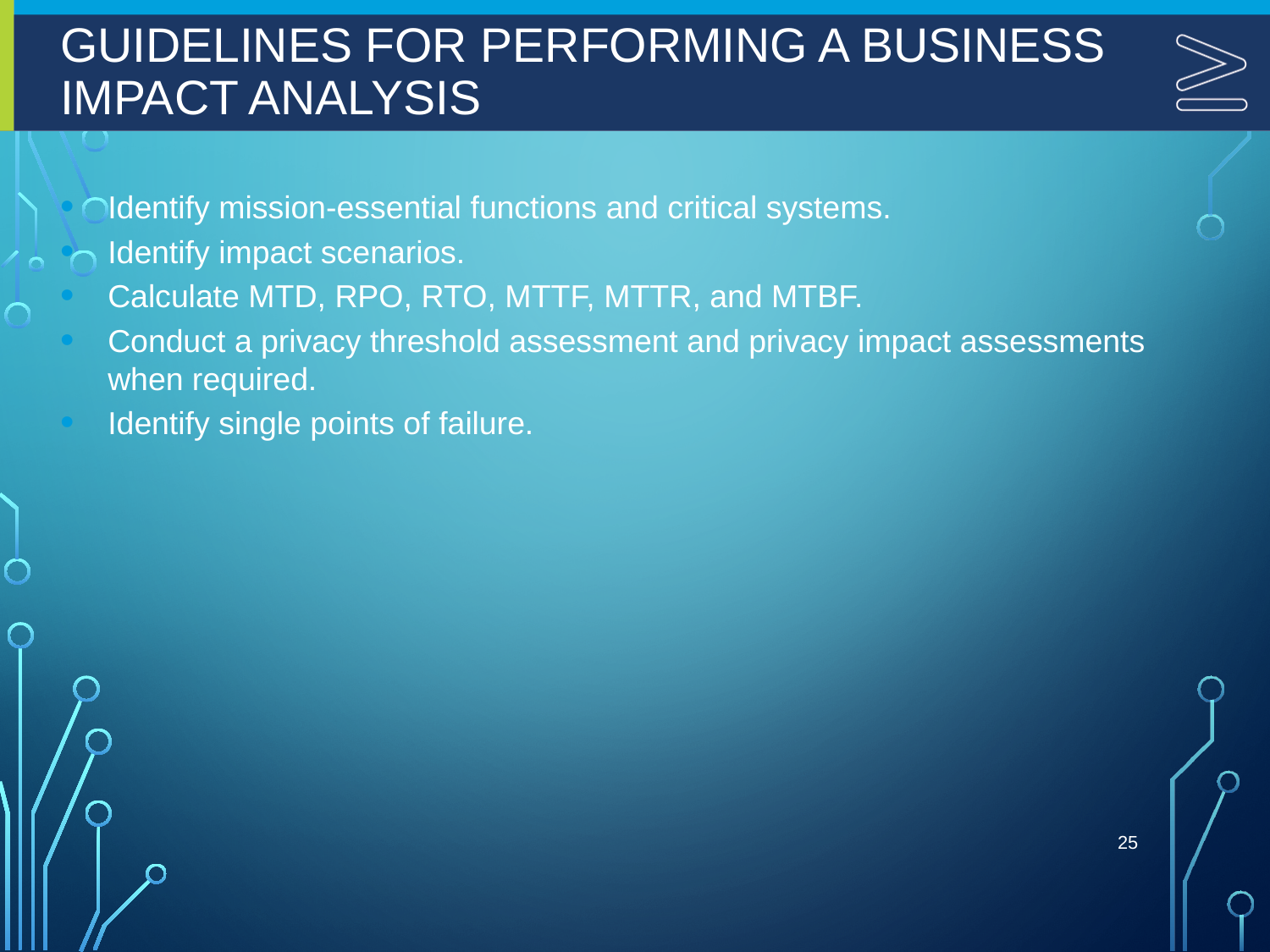

# Guidelines for Performing a Business Impact Analysis
Identify mission-essential functions and critical systems.
Identify impact scenarios.
Calculate MTD, RPO, RTO, MTTF, MTTR, and MTBF.
Conduct a privacy threshold assessment and privacy impact assessments when required.
Identify single points of failure.
25